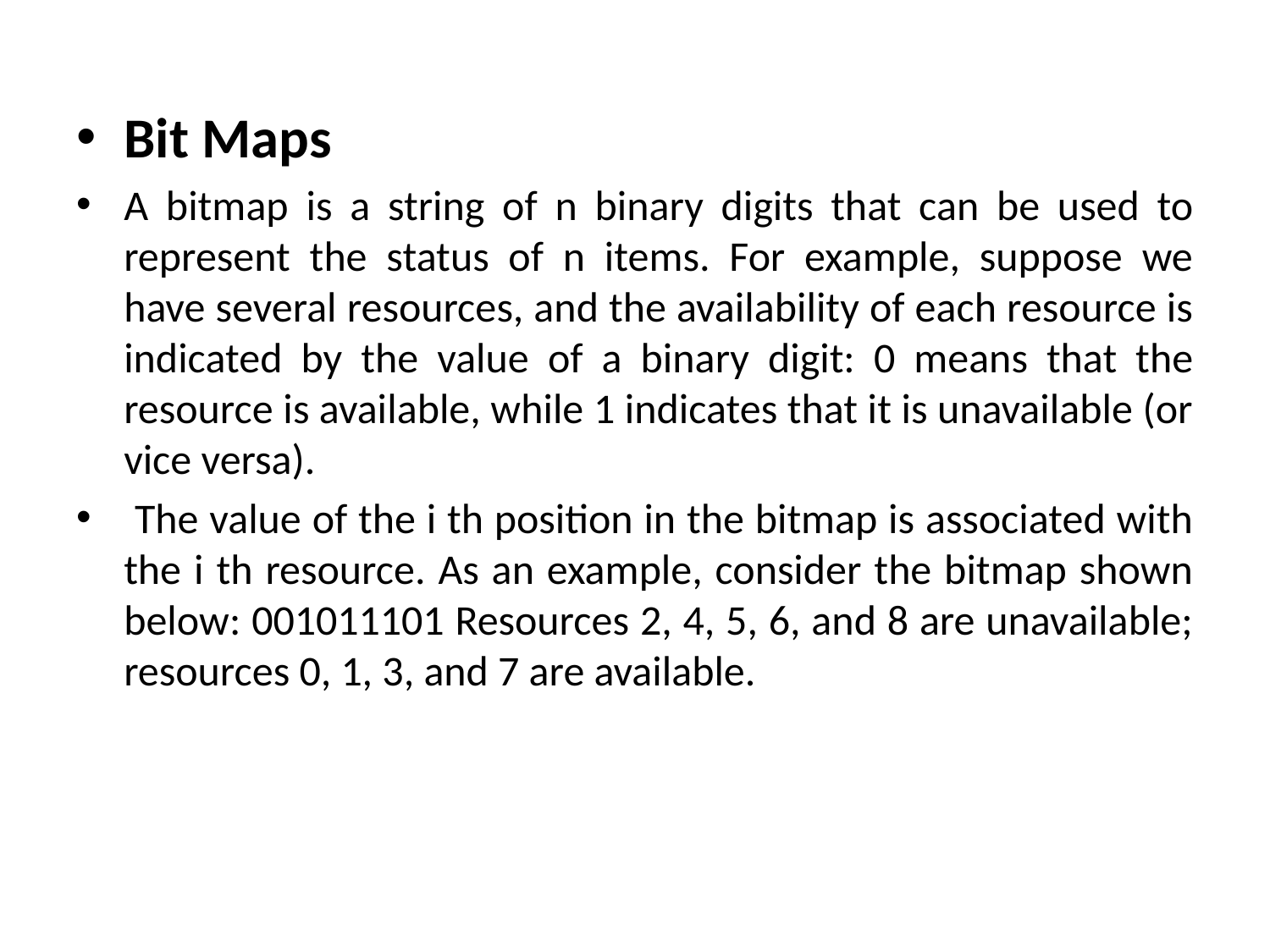

Bit Maps
A bitmap is a string of n binary digits that can be used to represent the status of n items. For example, suppose we have several resources, and the availability of each resource is indicated by the value of a binary digit: 0 means that the resource is available, while 1 indicates that it is unavailable (or vice versa).
 The value of the i th position in the bitmap is associated with the i th resource. As an example, consider the bitmap shown below: 001011101 Resources 2, 4, 5, 6, and 8 are unavailable; resources 0, 1, 3, and 7 are available.